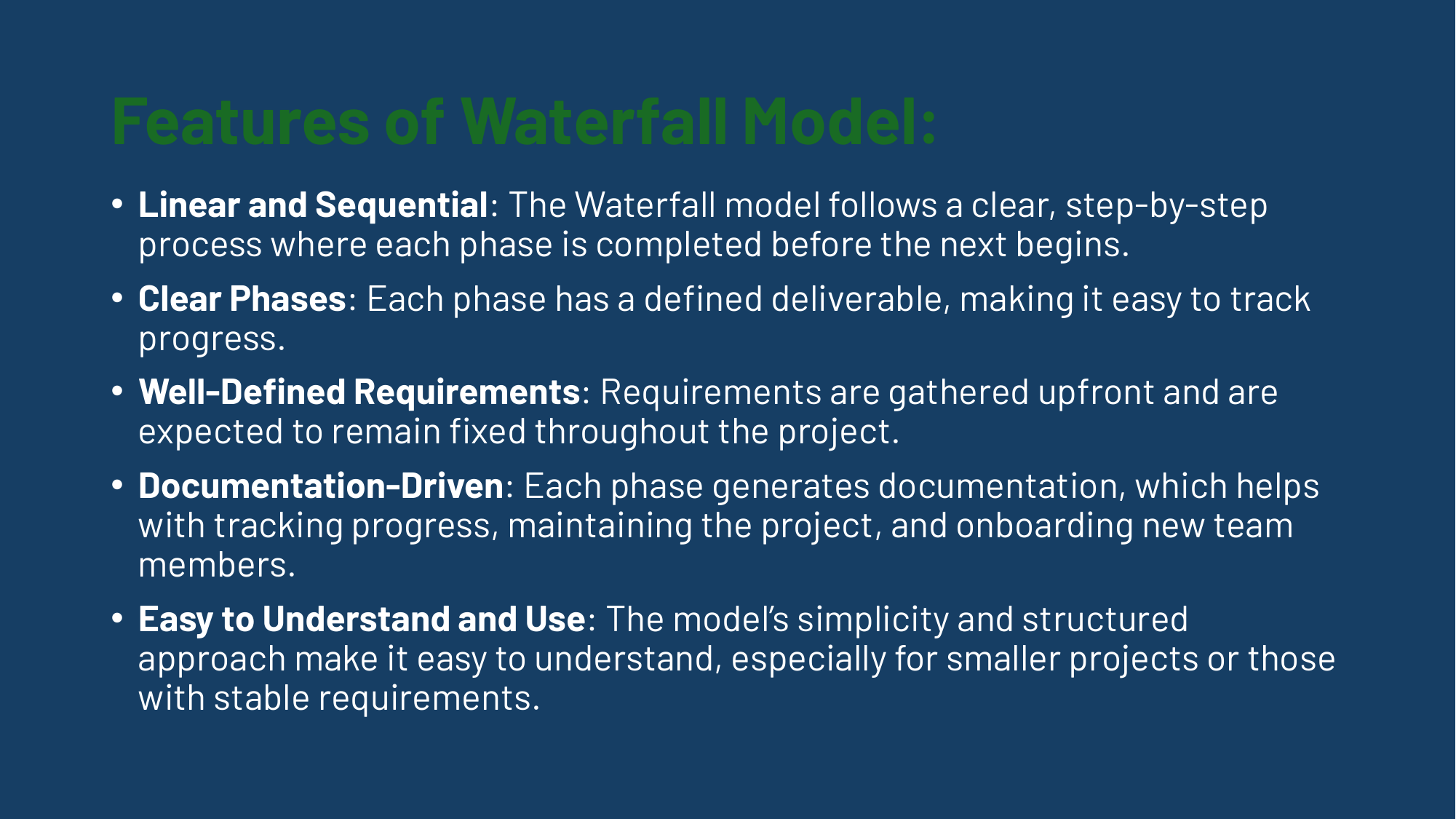

# Features of Waterfall Model:
Linear and Sequential: The Waterfall model follows a clear, step-by-step process where each phase is completed before the next begins.
Clear Phases: Each phase has a defined deliverable, making it easy to track progress.
Well-Defined Requirements: Requirements are gathered upfront and are expected to remain fixed throughout the project.
Documentation-Driven: Each phase generates documentation, which helps with tracking progress, maintaining the project, and onboarding new team members.
Easy to Understand and Use: The model’s simplicity and structured approach make it easy to understand, especially for smaller projects or those with stable requirements.